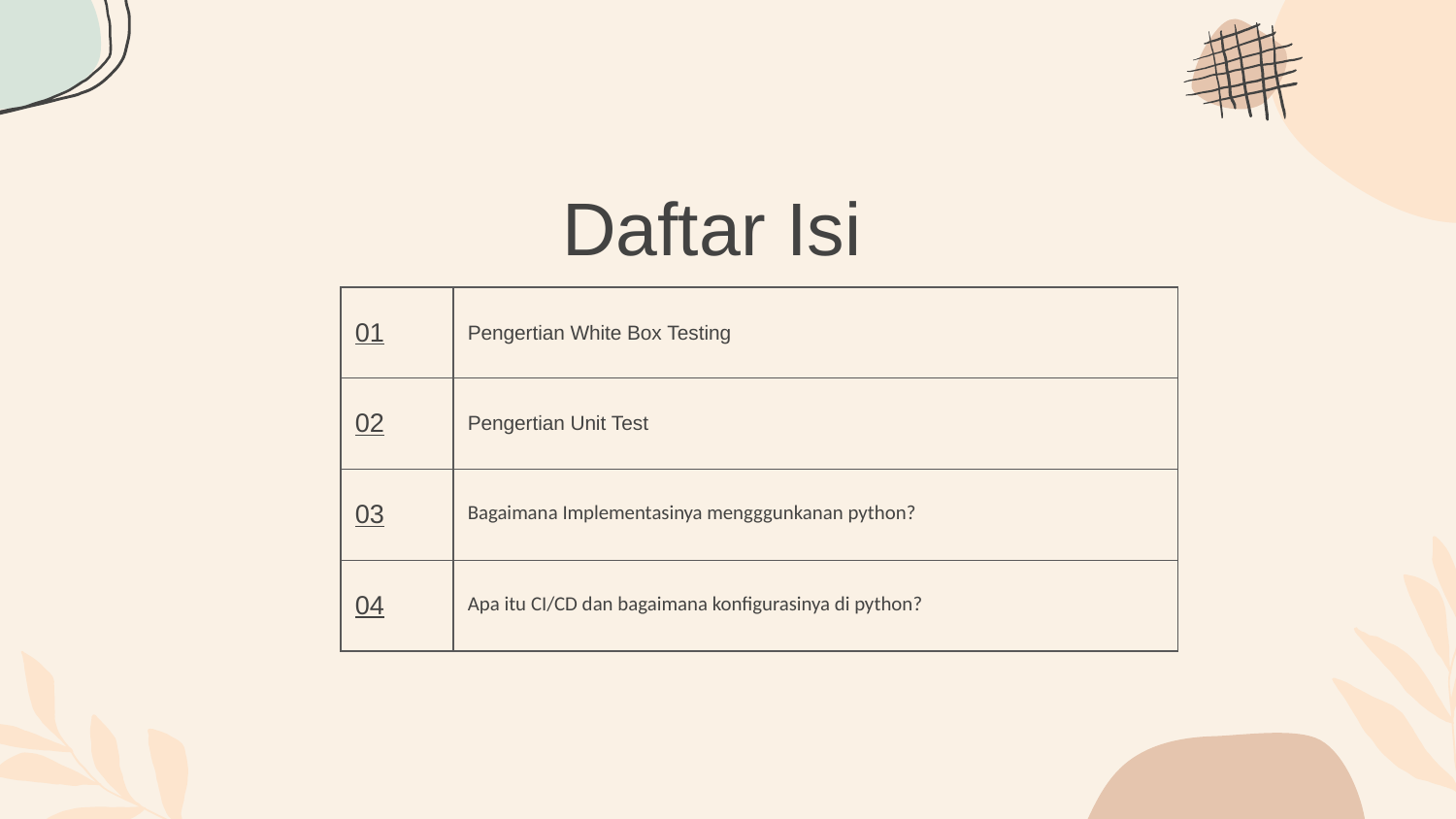

# Daftar Isi
| 01 | Pengertian White Box Testing |
| --- | --- |
| 02 | Pengertian Unit Test |
| 03 | Bagaimana Implementasinya mengggunkanan python? |
| 04 | Apa itu CI/CD dan bagaimana konfigurasinya di python? |